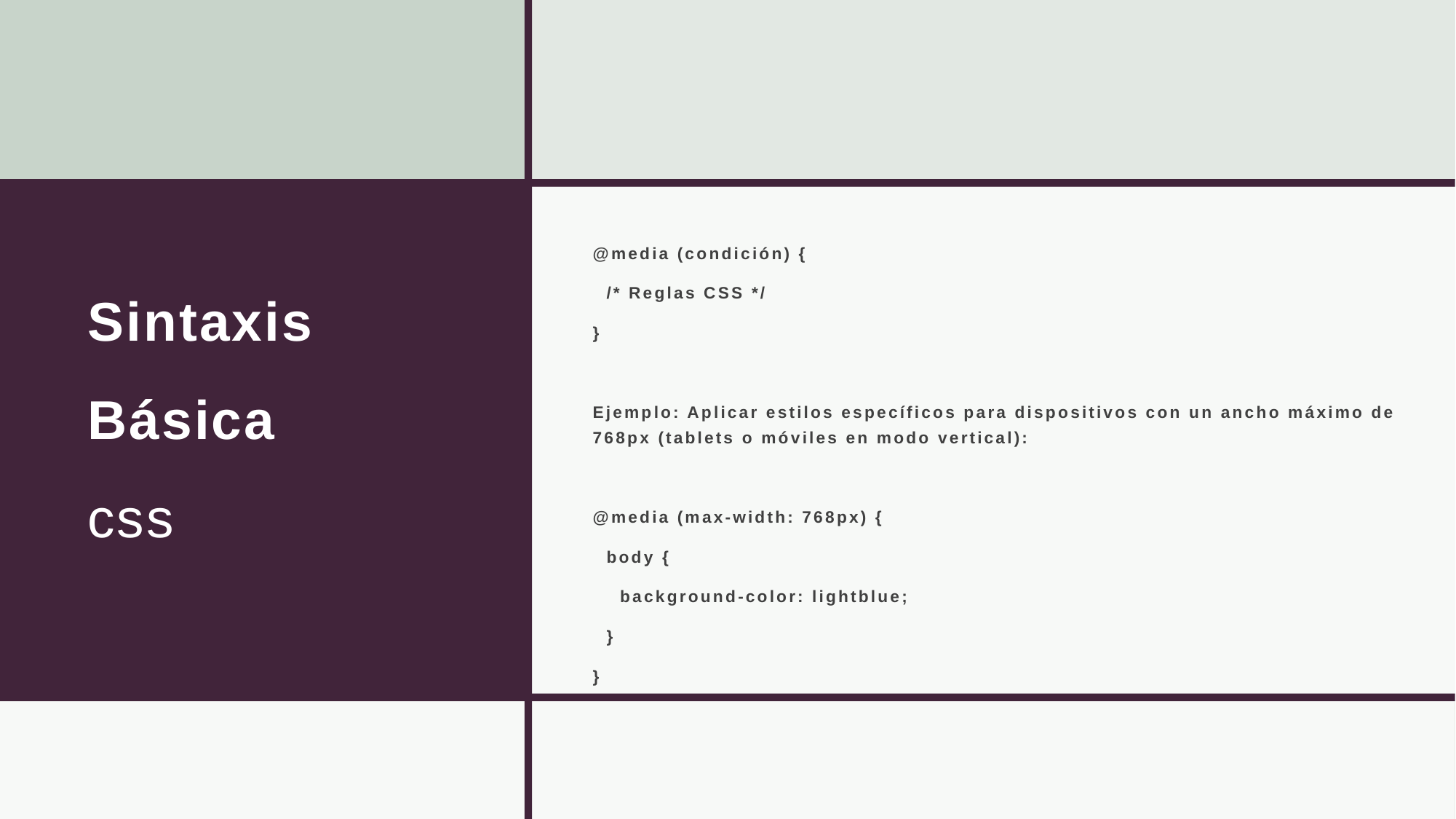

@media (condición) {
  /* Reglas CSS */
}

Ejemplo: Aplicar estilos específicos para dispositivos con un ancho máximo de 768px (tablets o móviles en modo vertical):

@media (max-width: 768px) {
  body {
    background-color: lightblue;
  }
}

# Sintaxis Básica
css